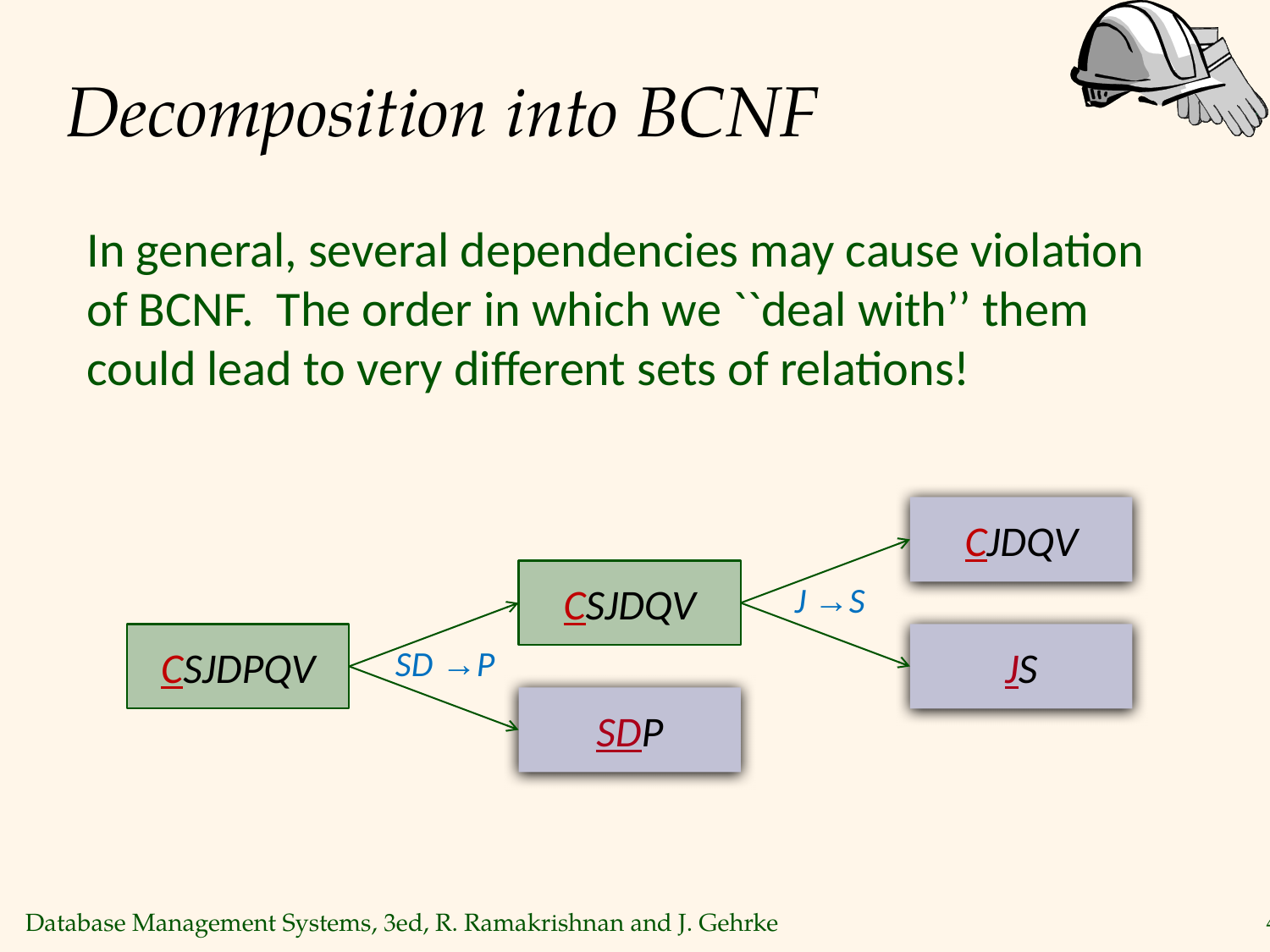

# Decomposition into BCNF
In general, several dependencies may cause violation of BCNF.  The order in which we ``deal with’’ them could lead to very different sets of relations!
CJDQV
CSJDQV
J →S
CSJDPQV
JS
SD →P
SDP